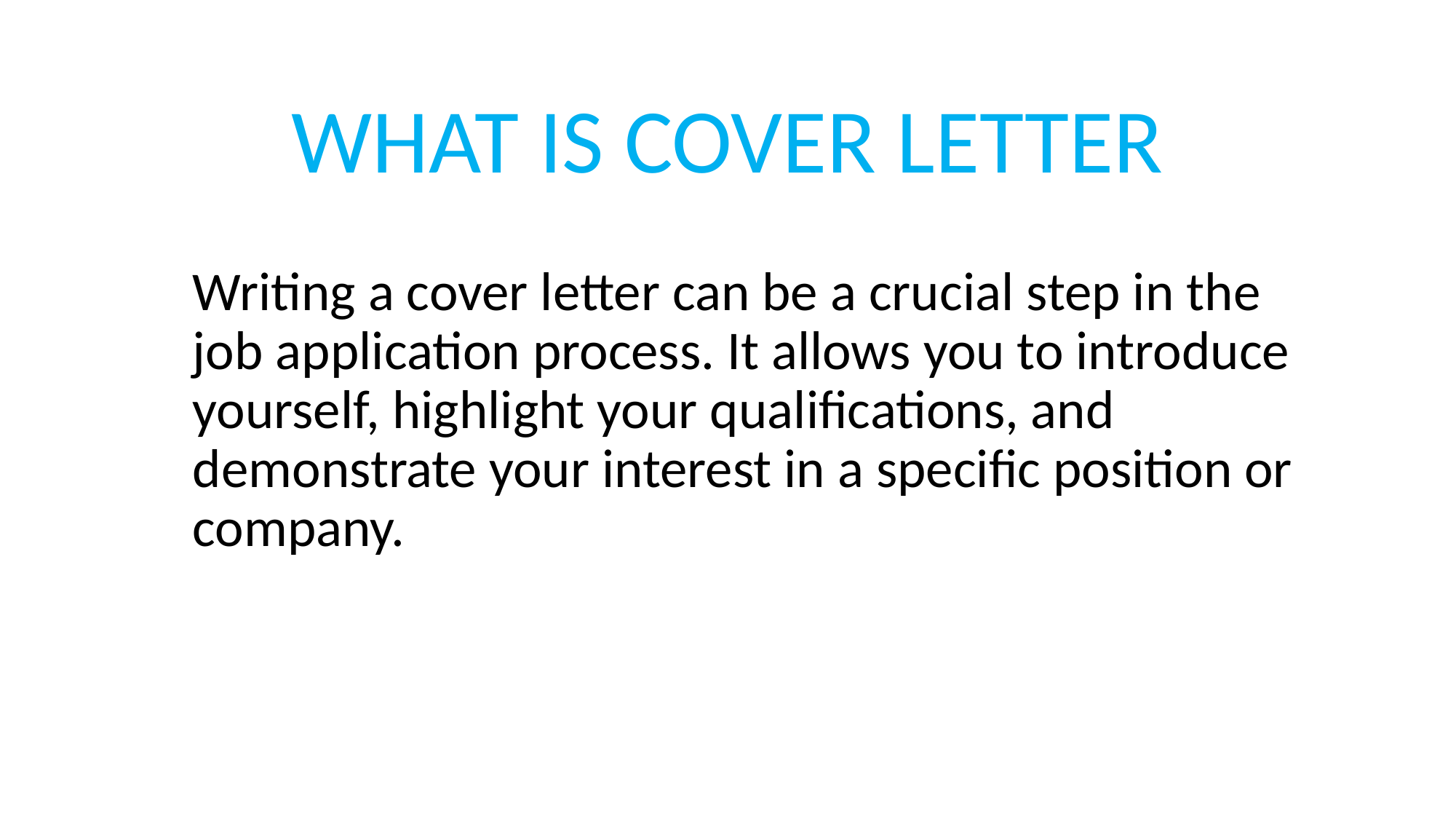

# WHAT IS COVER LETTER
Writing a cover letter can be a crucial step in the job application process. It allows you to introduce yourself, highlight your qualifications, and demonstrate your interest in a specific position or company.